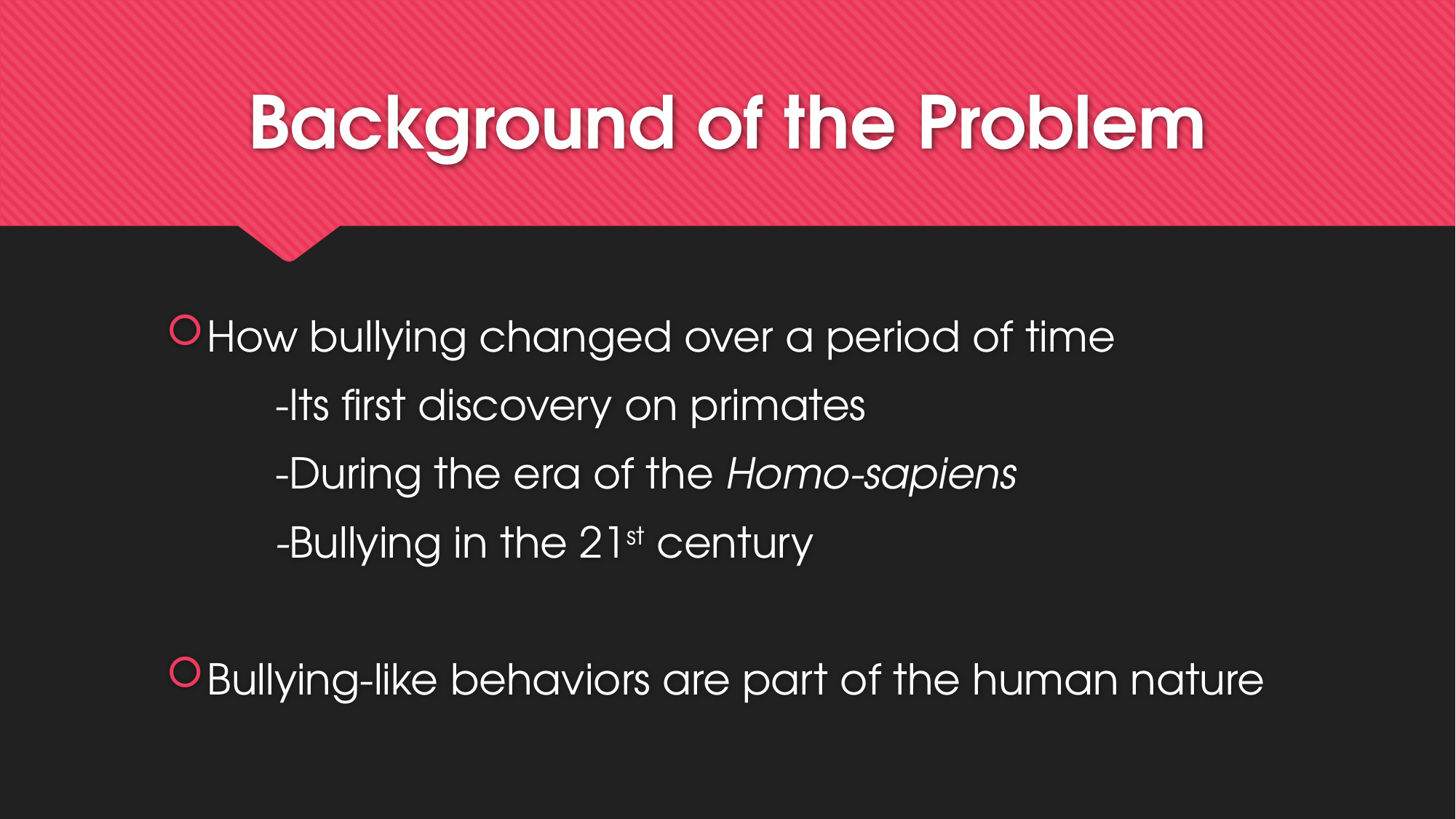

# Background of the Problem
How bullying changed over a period of time
	-Its first discovery on primates
	-During the era of the Homo-sapiens
	-Bullying in the 21st century

Bullying-like behaviors are part of the human nature